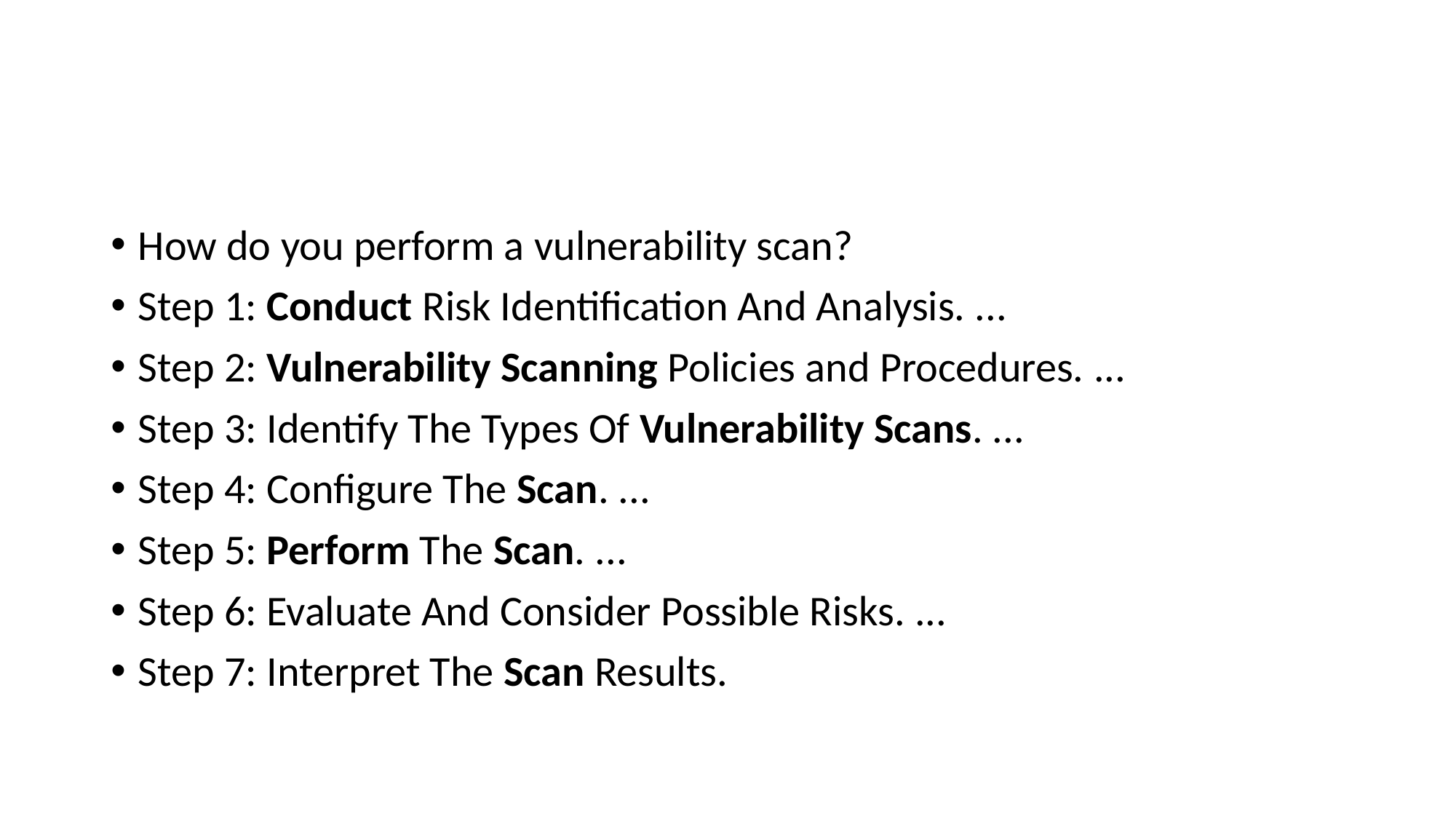

#
How do you perform a vulnerability scan?
Step 1: Conduct Risk Identification And Analysis. ...
Step 2: Vulnerability Scanning Policies and Procedures. ...
Step 3: Identify The Types Of Vulnerability Scans. ...
Step 4: Configure The Scan. ...
Step 5: Perform The Scan. ...
Step 6: Evaluate And Consider Possible Risks. ...
Step 7: Interpret The Scan Results.